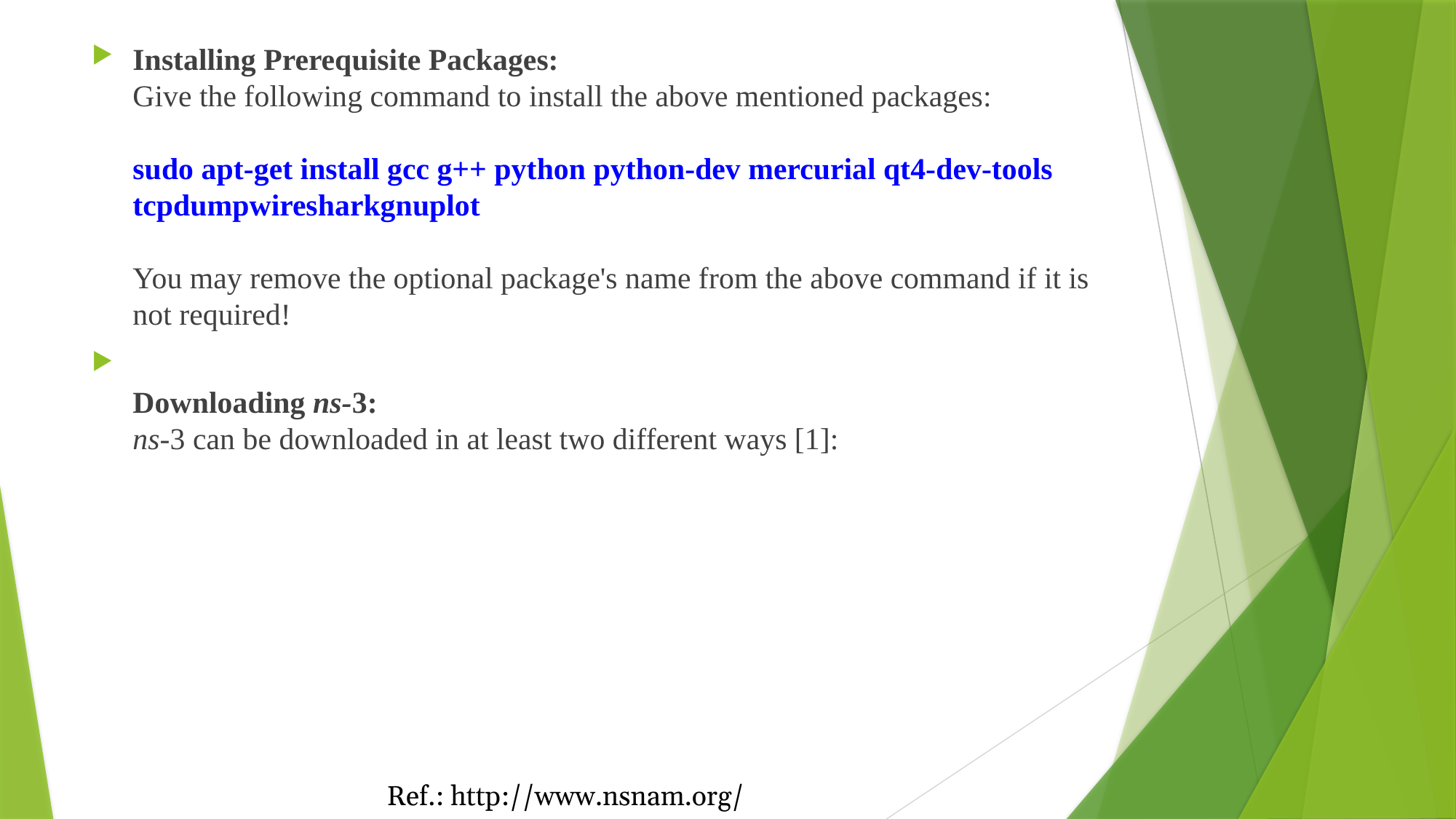

Installing Prerequisite Packages:
Give the following command to install the above mentioned packages:
sudo apt-get install gcc g++ python python-dev mercurial qt4-dev-tools tcpdumpwiresharkgnuplot
You may remove the optional package's name from the above command if it is not required!
Downloading ns-3:
ns-3 can be downloaded in at least two different ways [1]:
Ref.: http://www.nsnam.org/